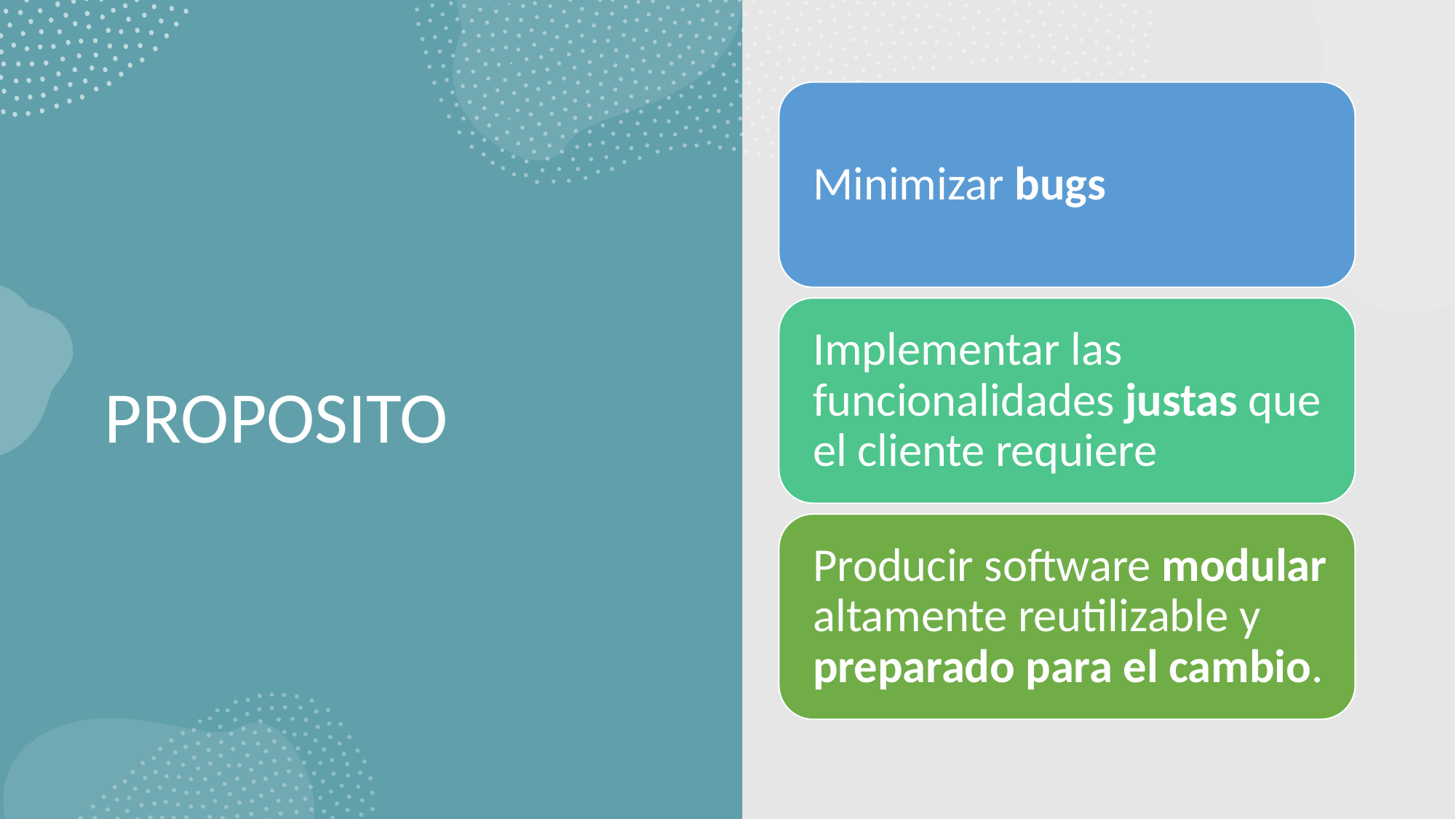

Minimizar bugs
Implementar las funcionalidades justas que el cliente requiere
Producir software modular altamente reutilizable y preparado para el cambio.
# PROPOSITO